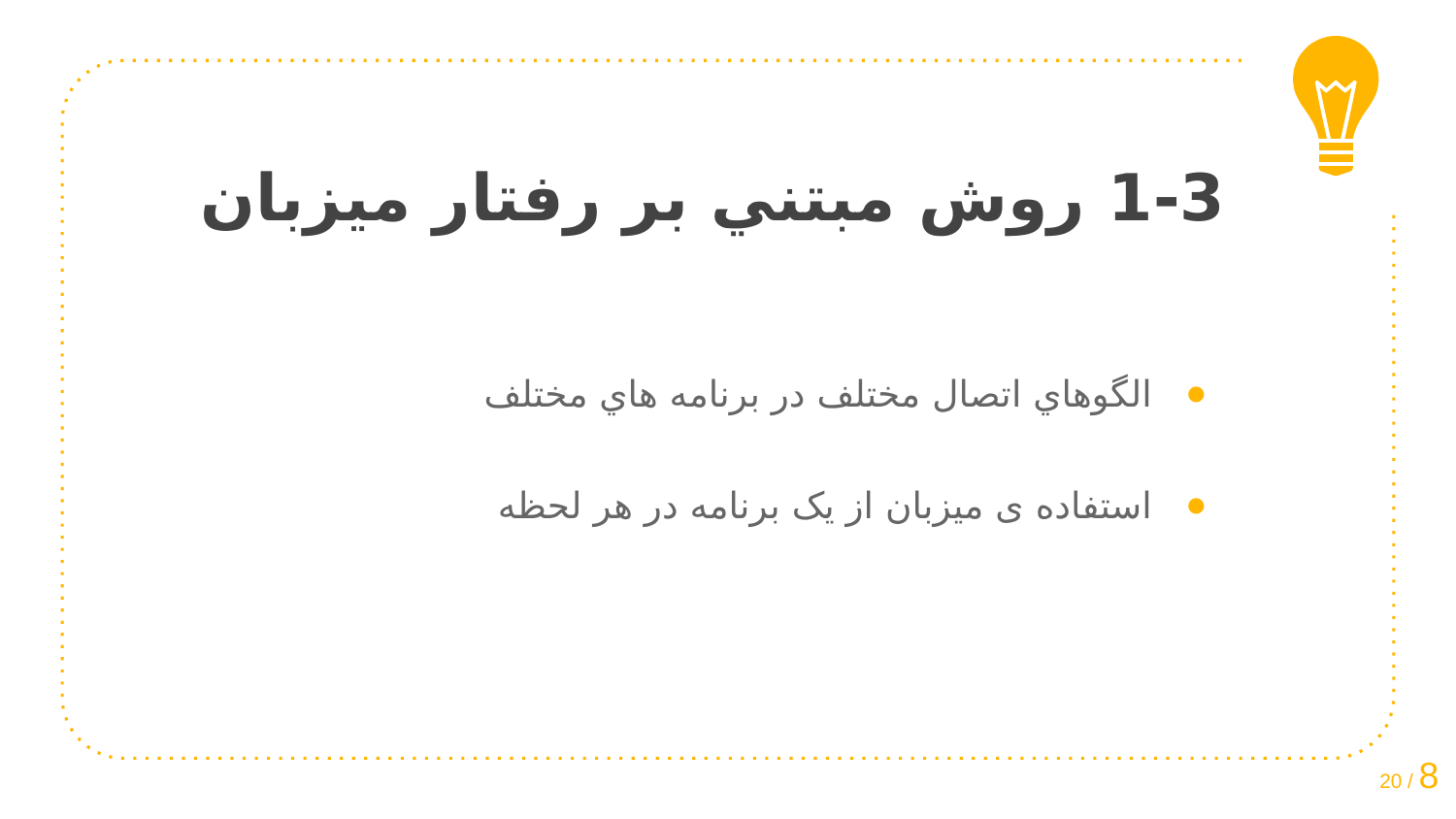

# 1-3 روش مبتني بر رفتار ميزبان

الگوهاي اتصال مختلف در برنامه هاي مختلف

استفاده ی میزبان از یک برنامه در هر لحظه

20 / 8